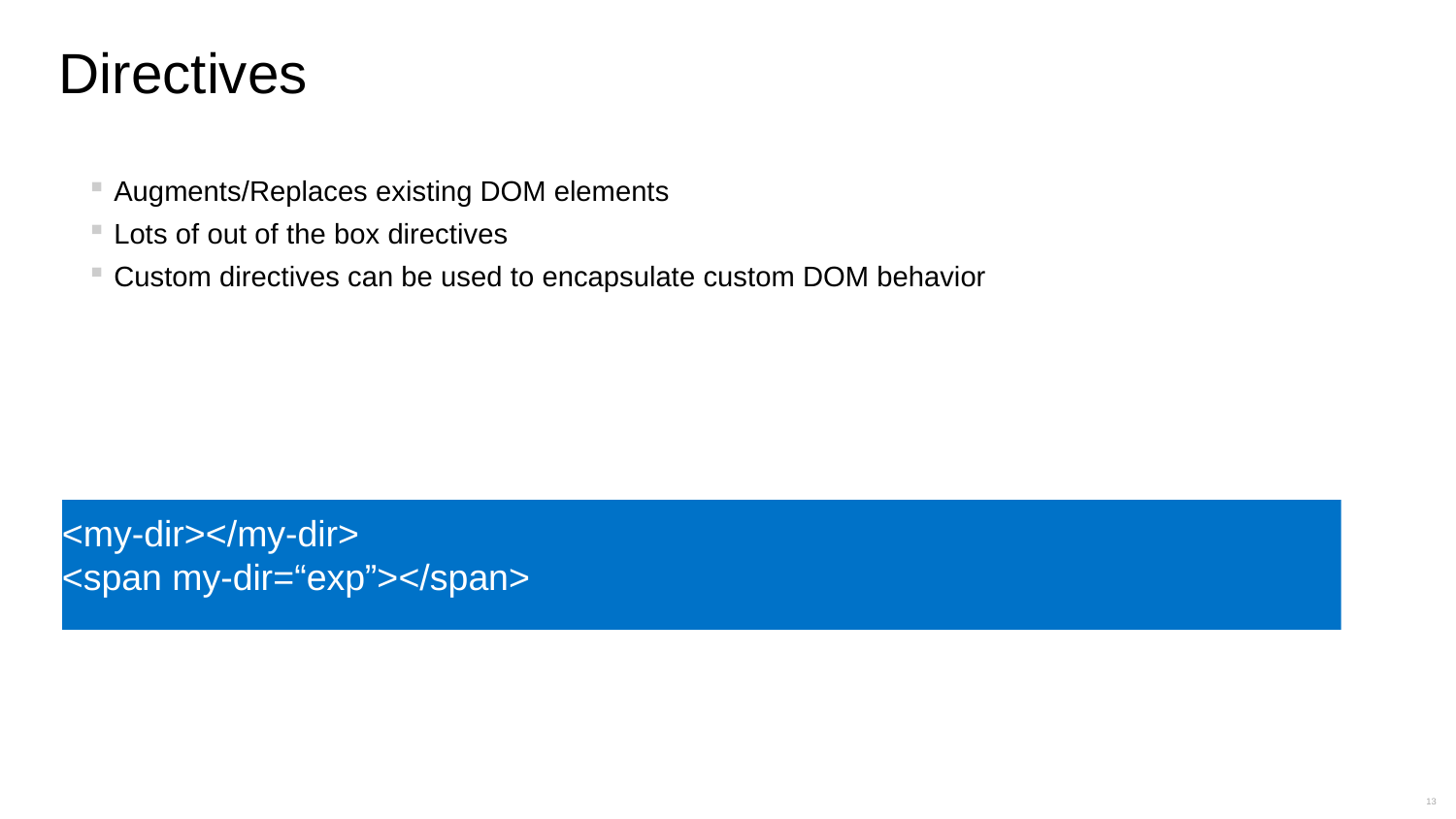

# Directives
Augments/Replaces existing DOM elements
Lots of out of the box directives
Custom directives can be used to encapsulate custom DOM behavior
<my-dir></my-dir>
<span my-dir=“exp”></span>
13